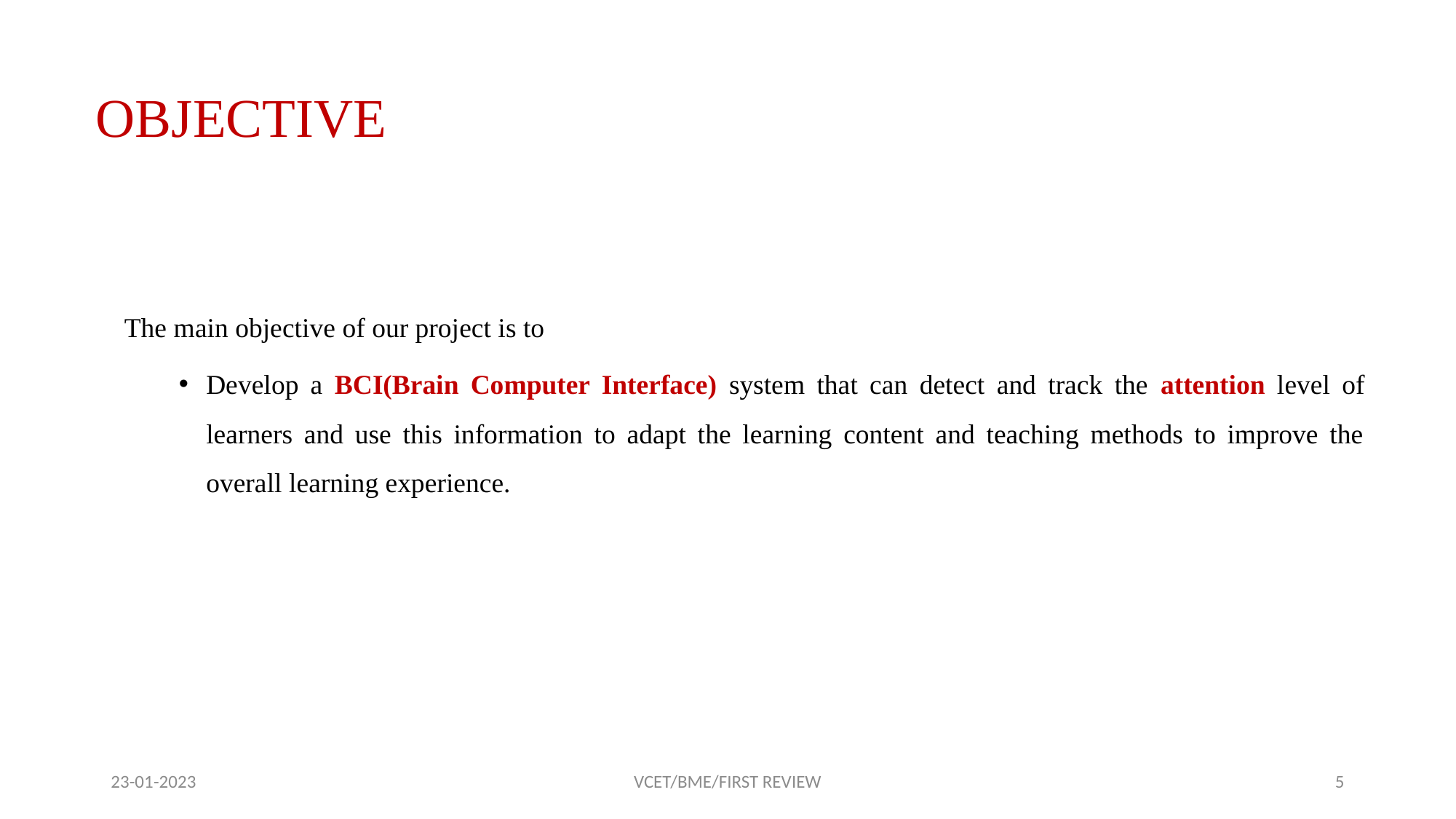

# OBJECTIVE
The main objective of our project is to
Develop a BCI(Brain Computer Interface) system that can detect and track the attention level of learners and use this information to adapt the learning content and teaching methods to improve the overall learning experience.
23-01-2023
VCET/BME/FIRST REVIEW
5